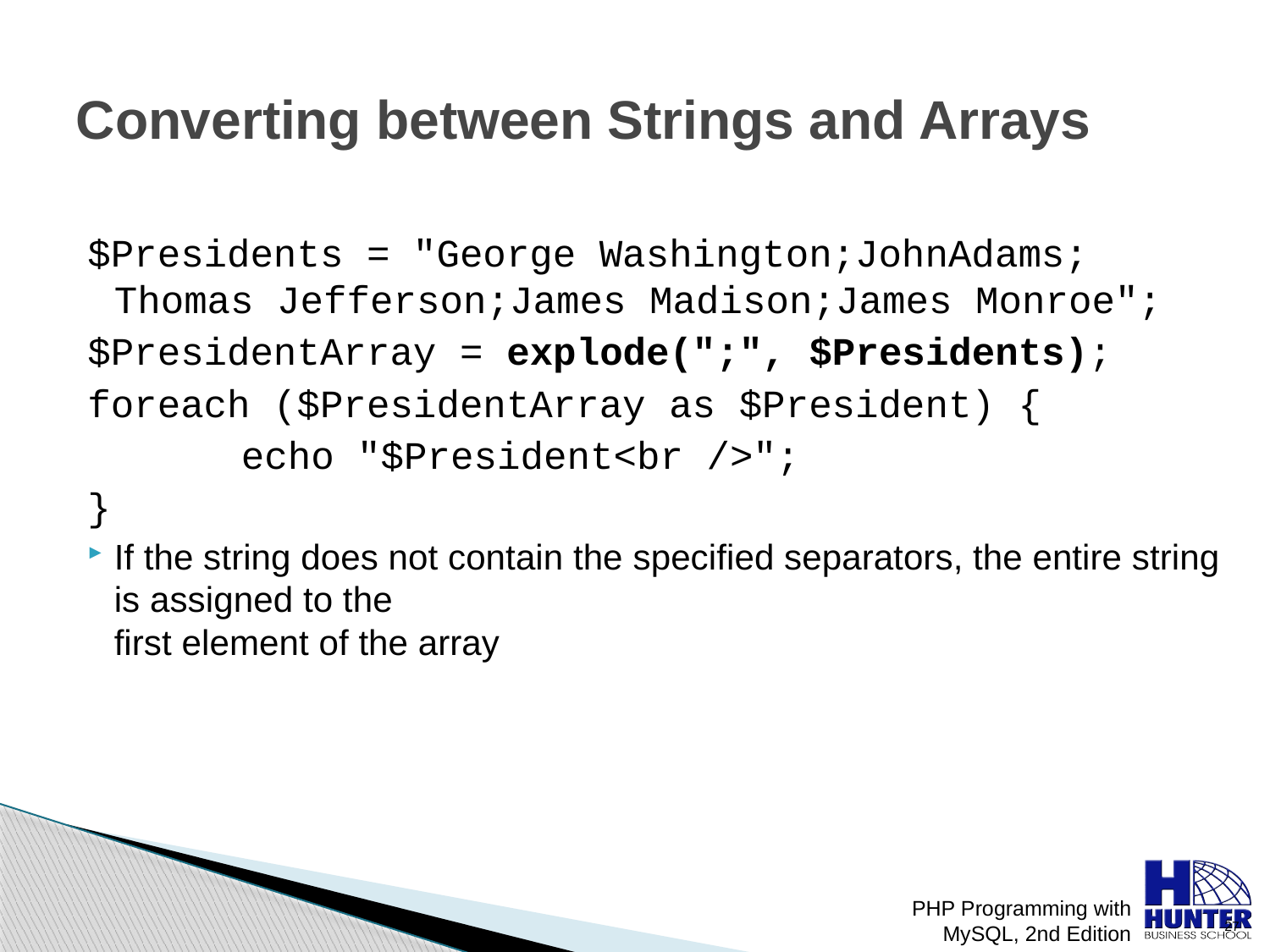

# Converting between Strings and Arrays
$Presidents = "George Washington;JohnAdams; Thomas Jefferson;James Madison;James Monroe";
$PresidentArray = explode(";", $Presidents);
foreach ($PresidentArray as $President) {
		echo "$President<br />";
}
If the string does not contain the specified separators, the entire string is assigned to the
first element of the array
PHP Programming with MySQL, 2nd Edition
 27